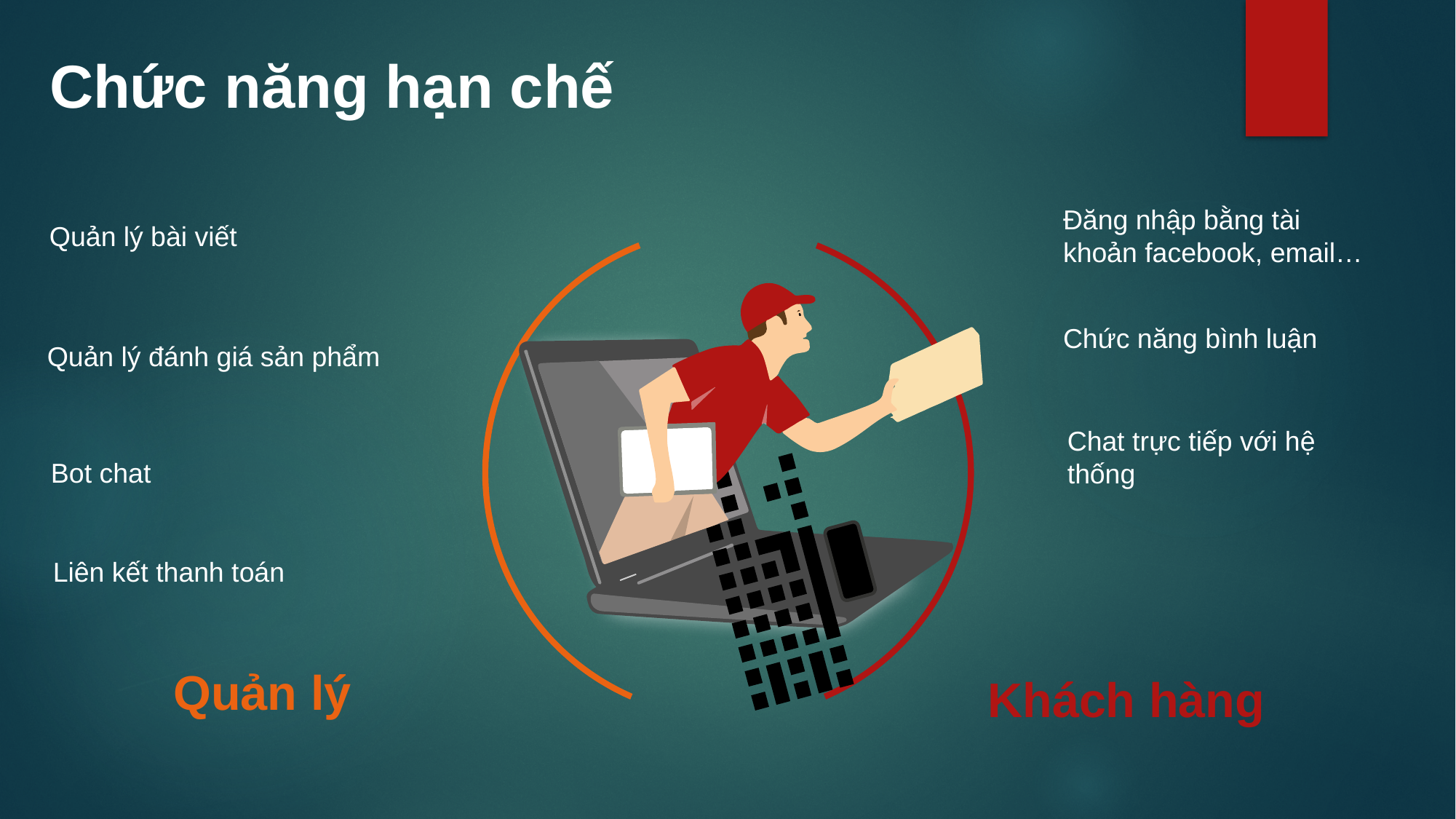

Chức năng hạn chế
Đăng nhập bằng tài khoản facebook, email…
Quản lý bài viết

Chức năng bình luận
Quản lý đánh giá sản phẩm
Chat trực tiếp với hệ thống
Bot chat
Liên kết thanh toán

Khách hàng
Quản lý